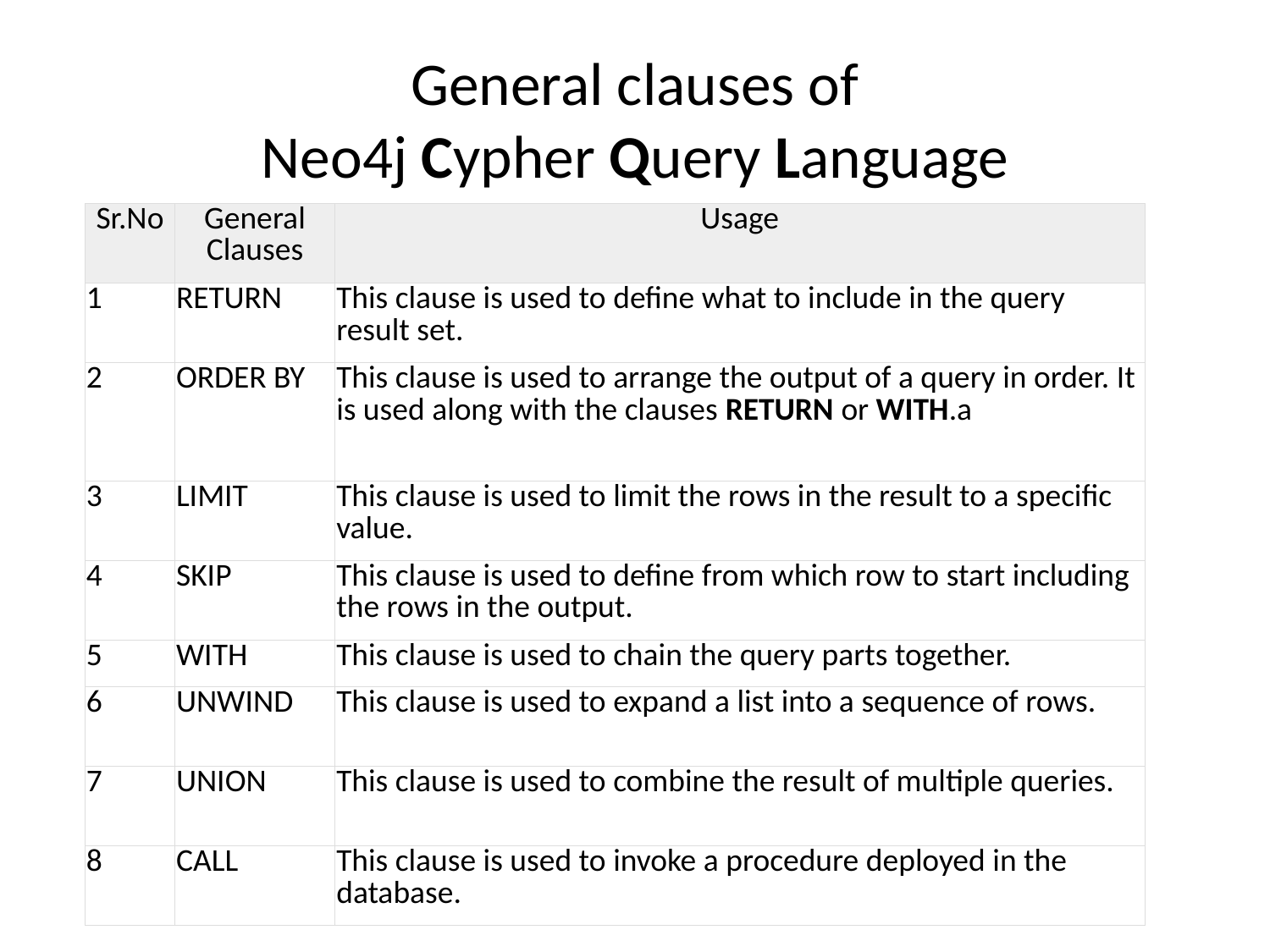

# General clauses of Neo4j Cypher Query Language
| Sr.No | General Clauses | Usage |
| --- | --- | --- |
| 1 | RETURN | This clause is used to define what to include in the query result set. |
| 2 | ORDER BY | This clause is used to arrange the output of a query in order. It is used along with the clauses RETURN or WITH.a |
| 3 | LIMIT | This clause is used to limit the rows in the result to a specific value. |
| 4 | SKIP | This clause is used to define from which row to start including the rows in the output. |
| 5 | WITH | This clause is used to chain the query parts together. |
| 6 | UNWIND | This clause is used to expand a list into a sequence of rows. |
| 7 | UNION | This clause is used to combine the result of multiple queries. |
| 8 | CALL | This clause is used to invoke a procedure deployed in the database. |